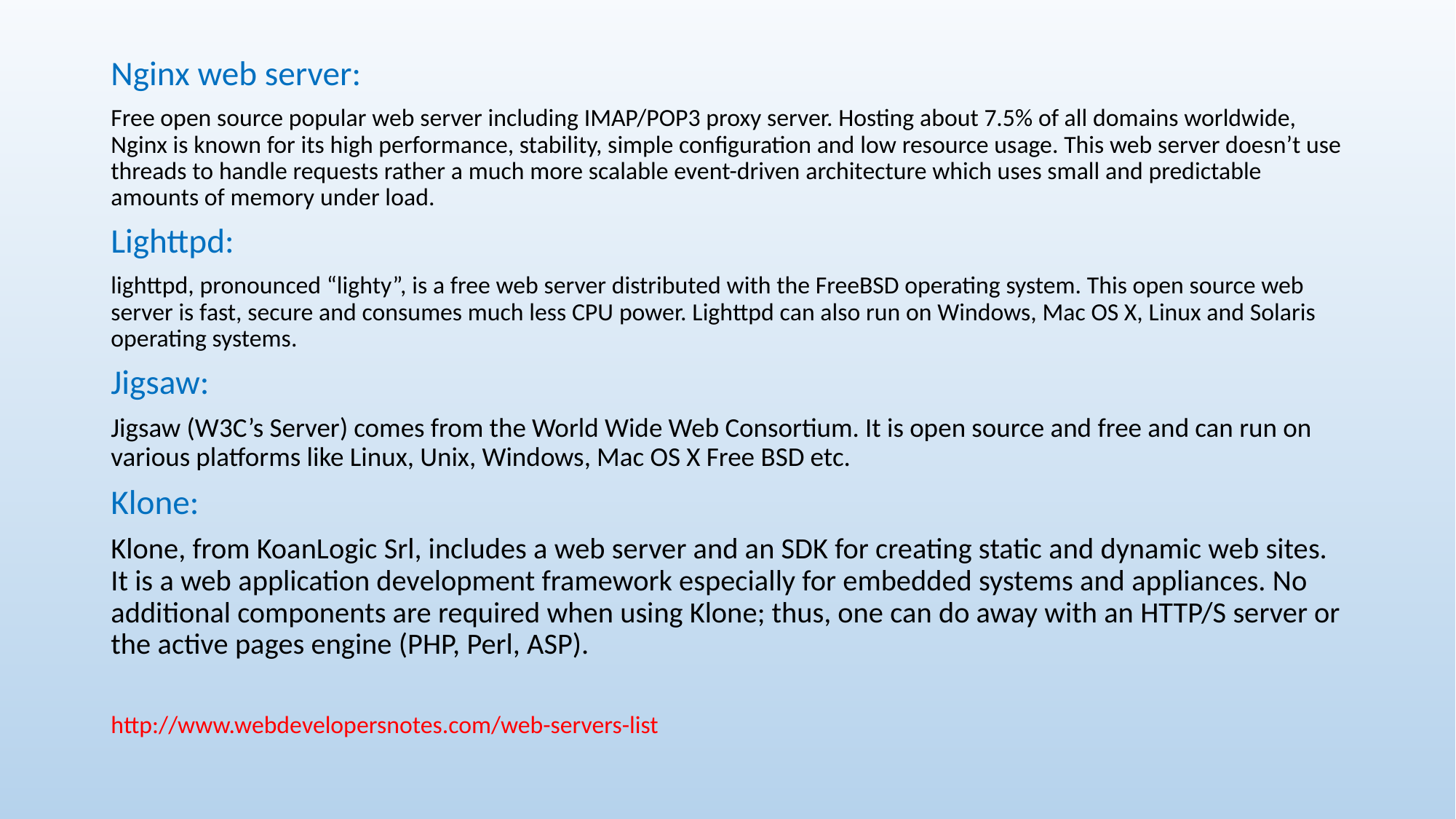

#
Nginx web server:
Free open source popular web server including IMAP/POP3 proxy server. Hosting about 7.5% of all domains worldwide, Nginx is known for its high performance, stability, simple configuration and low resource usage. This web server doesn’t use threads to handle requests rather a much more scalable event-driven architecture which uses small and predictable amounts of memory under load.
Lighttpd:
lighttpd, pronounced “lighty”, is a free web server distributed with the FreeBSD operating system. This open source web server is fast, secure and consumes much less CPU power. Lighttpd can also run on Windows, Mac OS X, Linux and Solaris operating systems.
Jigsaw:
Jigsaw (W3C’s Server) comes from the World Wide Web Consortium. It is open source and free and can run on various platforms like Linux, Unix, Windows, Mac OS X Free BSD etc.
Klone:
Klone, from KoanLogic Srl, includes a web server and an SDK for creating static and dynamic web sites. It is a web application development framework especially for embedded systems and appliances. No additional components are required when using Klone; thus, one can do away with an HTTP/S server or the active pages engine (PHP, Perl, ASP).

http://www.webdevelopersnotes.com/web-servers-list